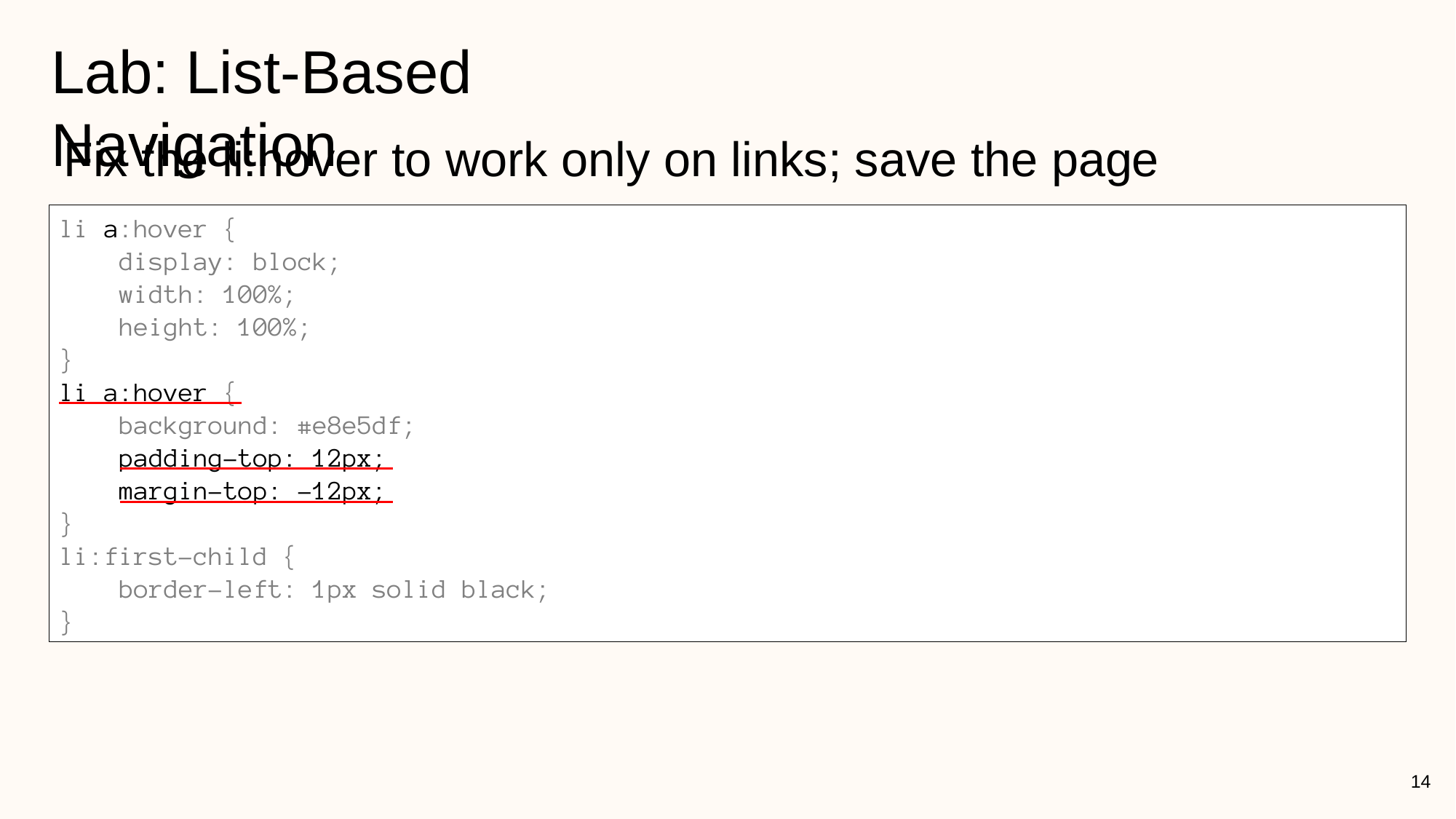

Lab: List-Based Navigation
Fix the li:hover to work only on links; save the page
li a {
    display: block;
    width: 100%;
    height: 100%;
}
li:hover {
    background: #e8e5df;
}
li:first-child {
    border-left: 1px solid black;
}
li a:hover {
    display: block;
    width: 100%;
    height: 100%;
}
li a:hover {
    background: #e8e5df;
    padding-top: 12px;
    margin-top: -12px;
}
li:first-child {
    border-left: 1px solid black;
}
14